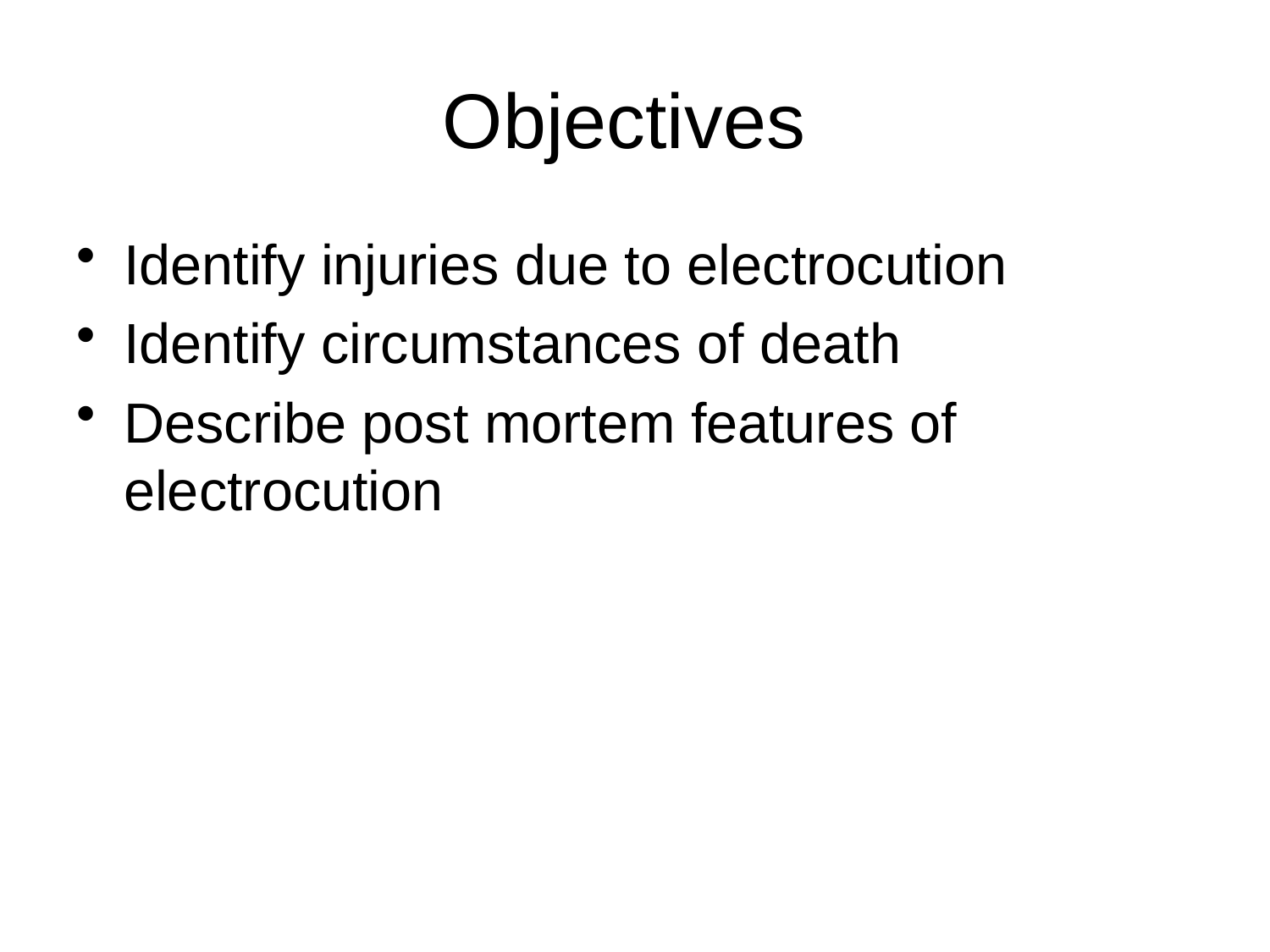

# Objectives
Identify injuries due to electrocution
Identify circumstances of death
Describe post mortem features of electrocution